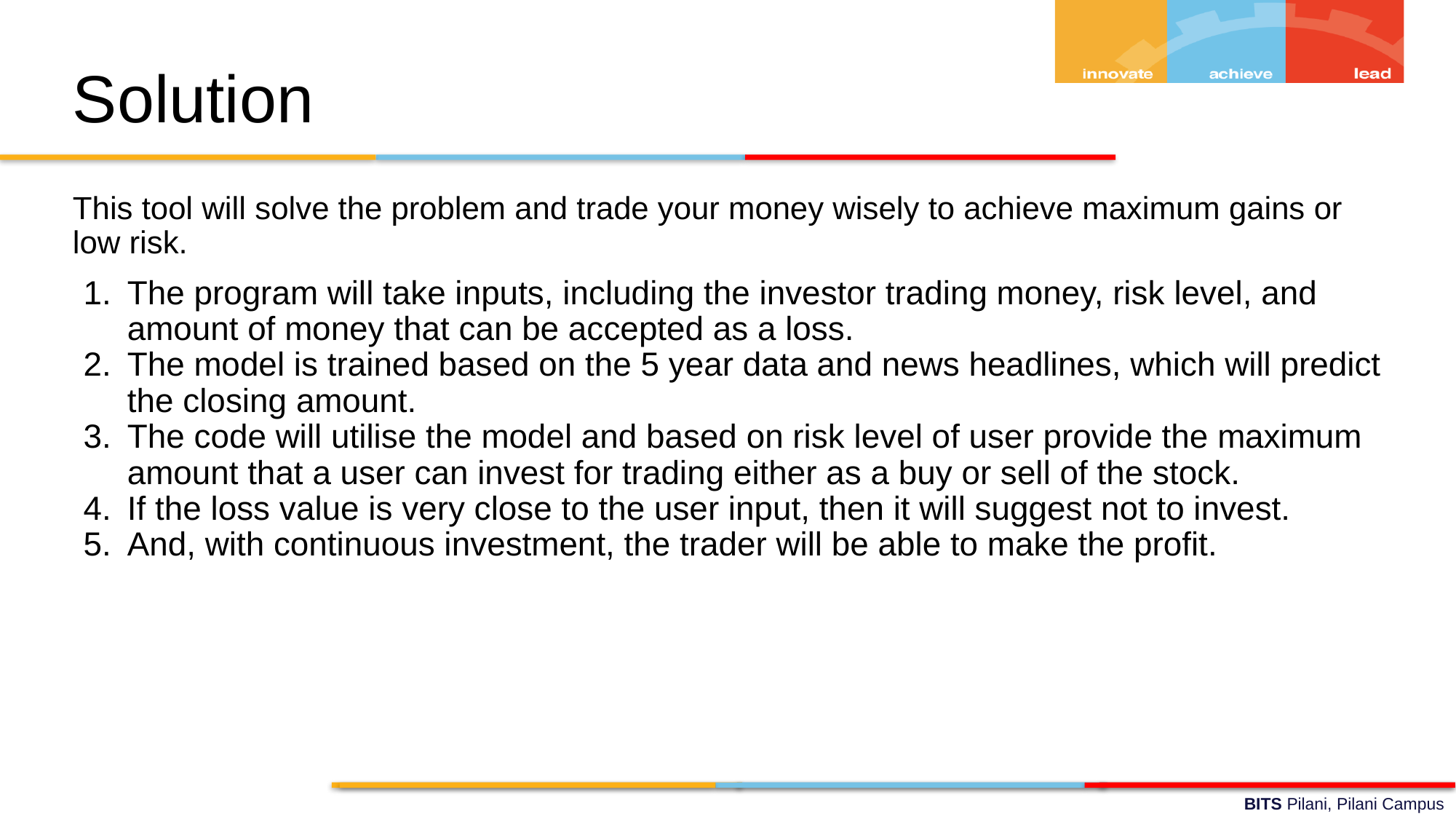

# Solution
This tool will solve the problem and trade your money wisely to achieve maximum gains or low risk.
The program will take inputs, including the investor trading money, risk level, and amount of money that can be accepted as a loss.
The model is trained based on the 5 year data and news headlines, which will predict the closing amount.
The code will utilise the model and based on risk level of user provide the maximum amount that a user can invest for trading either as a buy or sell of the stock.
If the loss value is very close to the user input, then it will suggest not to invest.
And, with continuous investment, the trader will be able to make the profit.